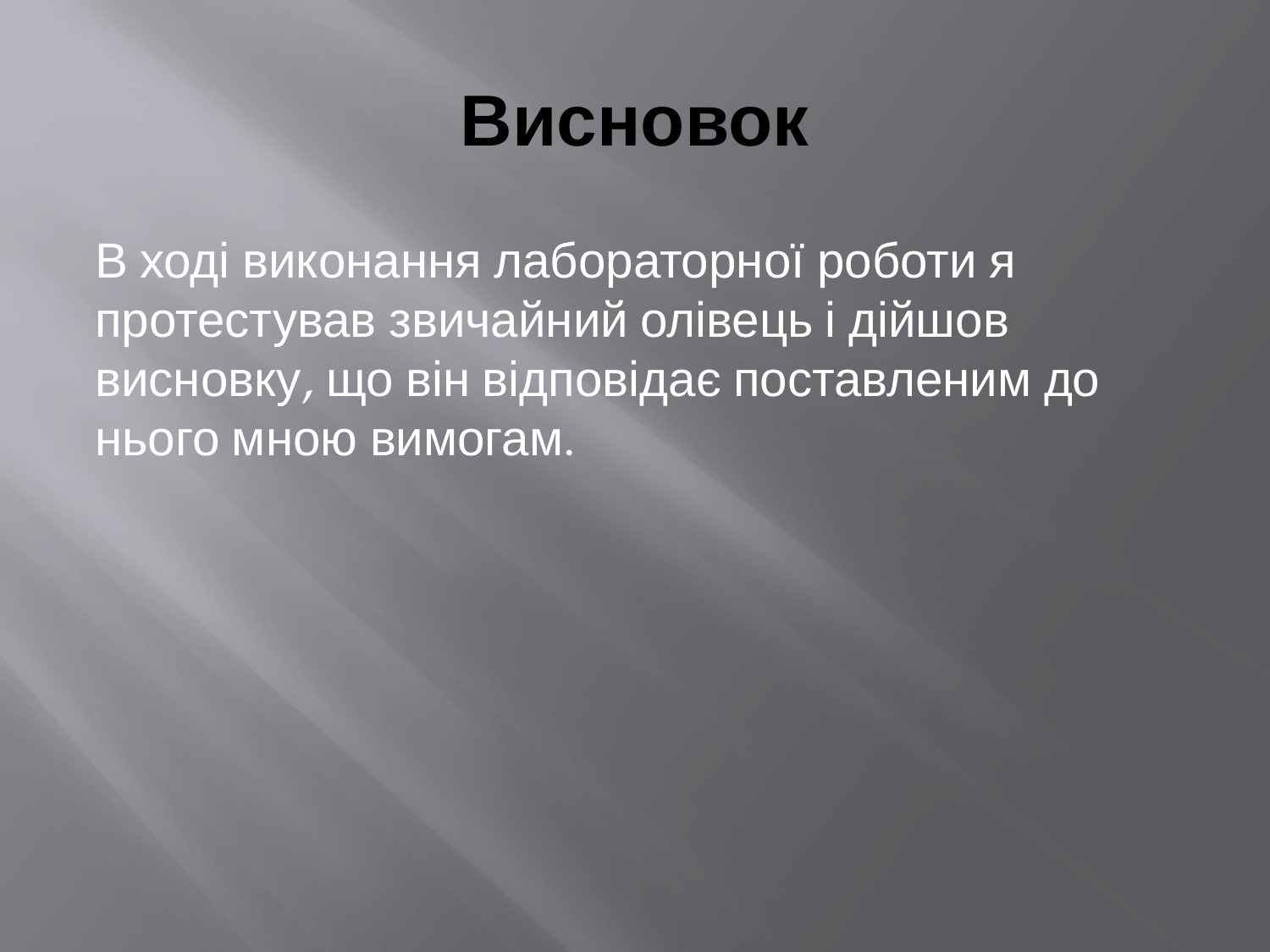

# Висновок
В ході виконання лабораторної роботи я протестував звичайний олівець і дійшов висновку, що він відповідає поставленим до нього мною вимогам.